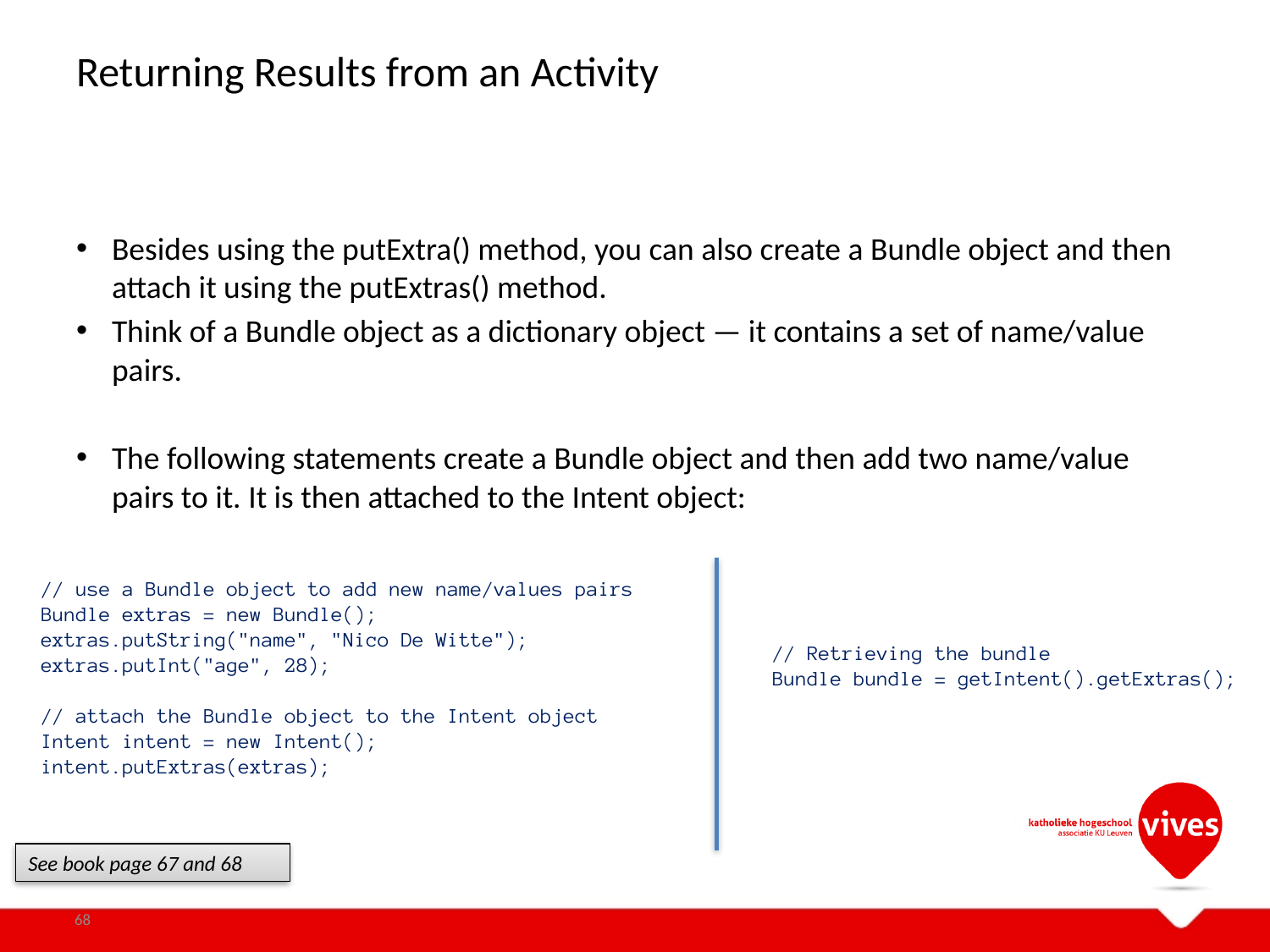

# Returning Results from an Activity
Besides using the putExtra() method, you can also create a Bundle object and then attach it using the putExtras() method.
Think of a Bundle object as a dictionary object — it contains a set of name/value pairs.

The following statements create a Bundle object and then add two name/value pairs to it. It is then attached to the Intent object:
// use a Bundle object to add new name/values pairs
Bundle extras = new Bundle();
extras.putString("name", "Nico De Witte");
extras.putInt("age", 28);

// attach the Bundle object to the Intent object
Intent intent = new Intent();
intent.putExtras(extras);
// Retrieving the bundle
Bundle bundle = getIntent().getExtras();
See book page 67 and 68
68